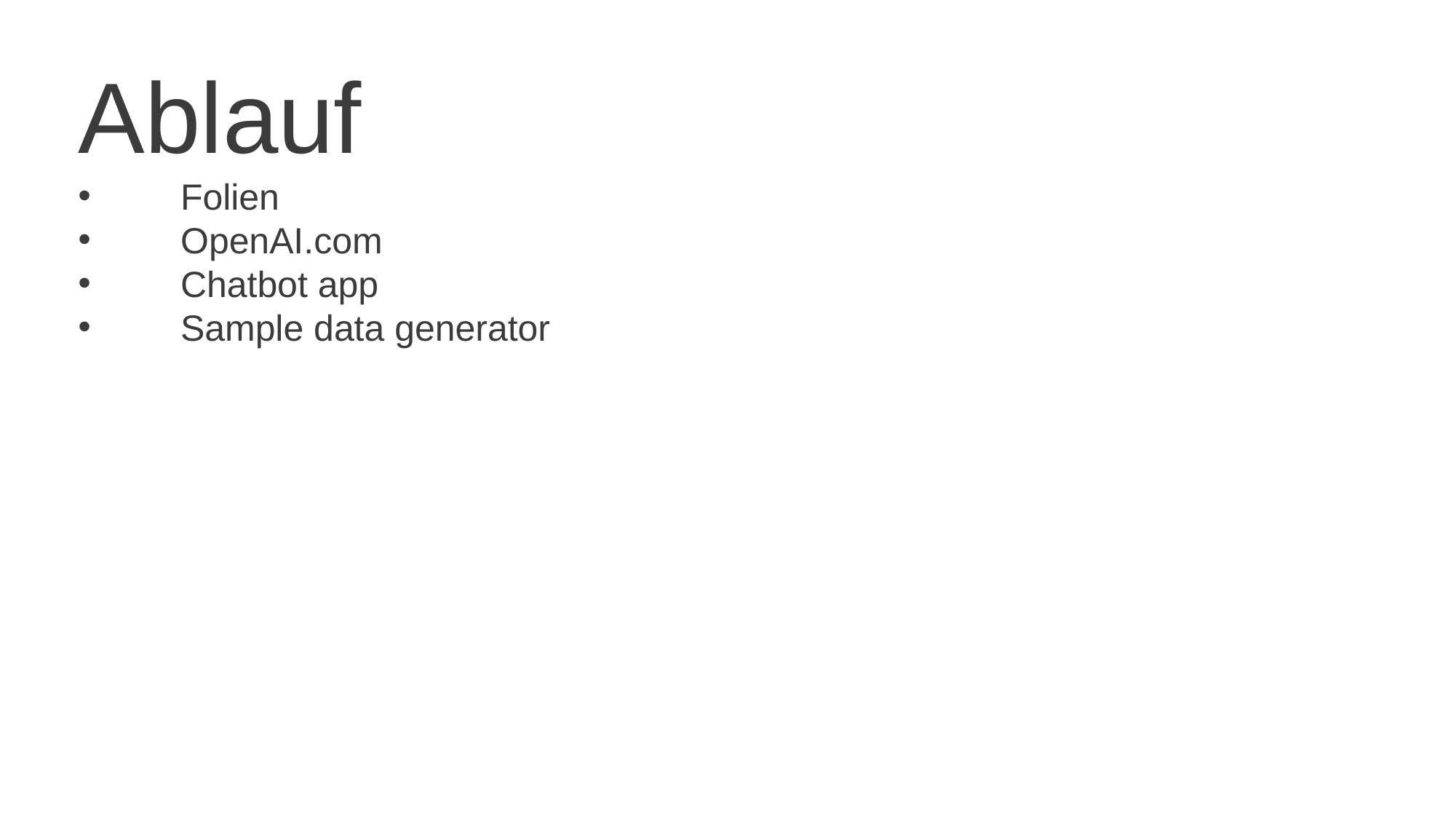

Ablauf
Folien
OpenAI.com
Chatbot app
Sample data generator